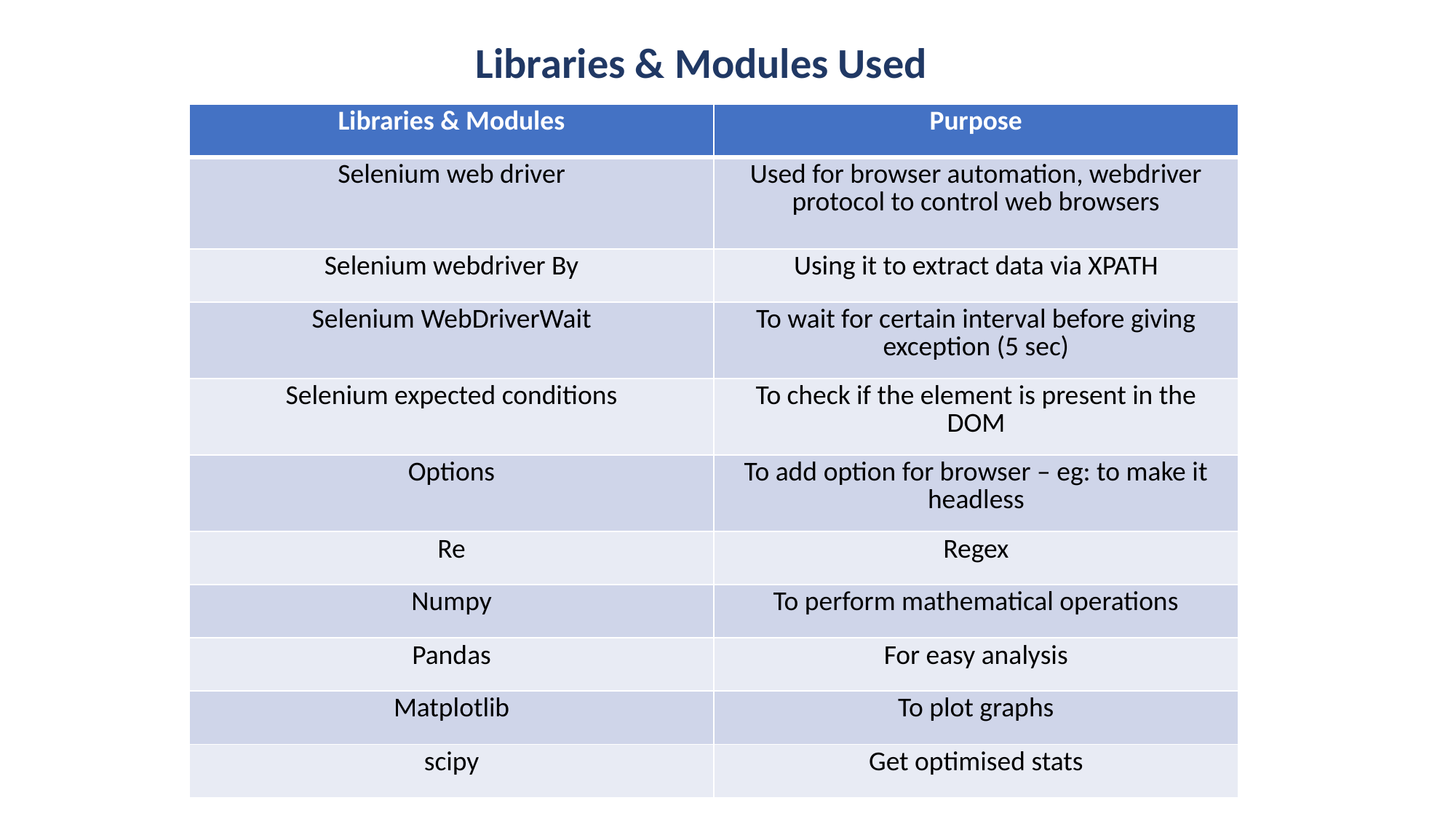

Libraries & Modules Used

| Libraries & Modules | Purpose |
| --- | --- |
| Selenium web driver | Used for browser automation, webdriver protocol to control web browsers |
| Selenium webdriver By | Using it to extract data via XPATH |
| Selenium WebDriverWait | To wait for certain interval before giving exception (5 sec) |
| Selenium expected conditions | To check if the element is present in the DOM |
| Options | To add option for browser – eg: to make it headless |
| Re | Regex |
| Numpy | To perform mathematical operations |
| Pandas | For easy analysis |
| Matplotlib | To plot graphs |
| scipy | Get optimised stats |